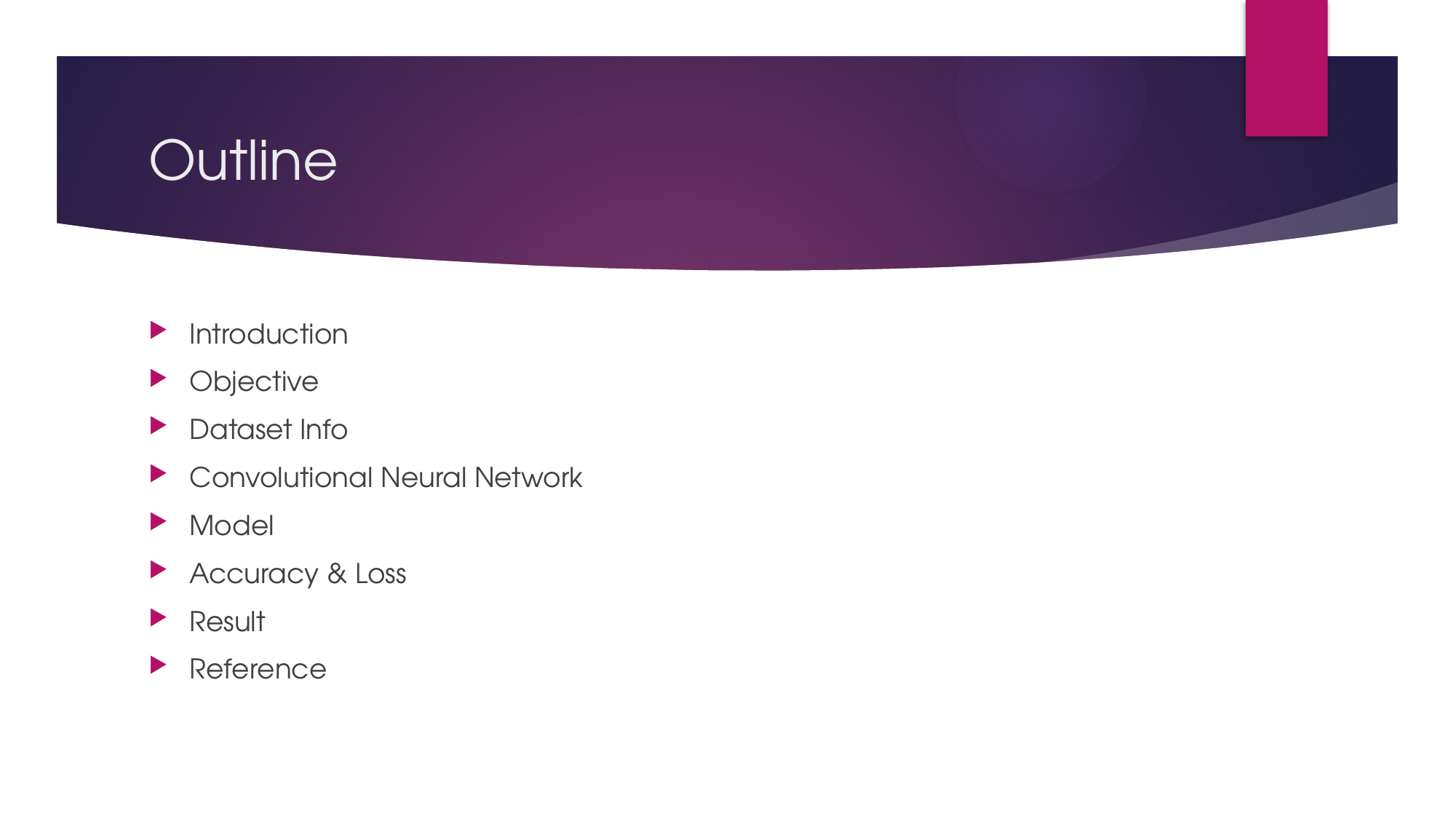

# Outline
Introduction
Objective
Dataset Info
Convolutional Neural Network
Model
Accuracy & Loss
Result
Reference